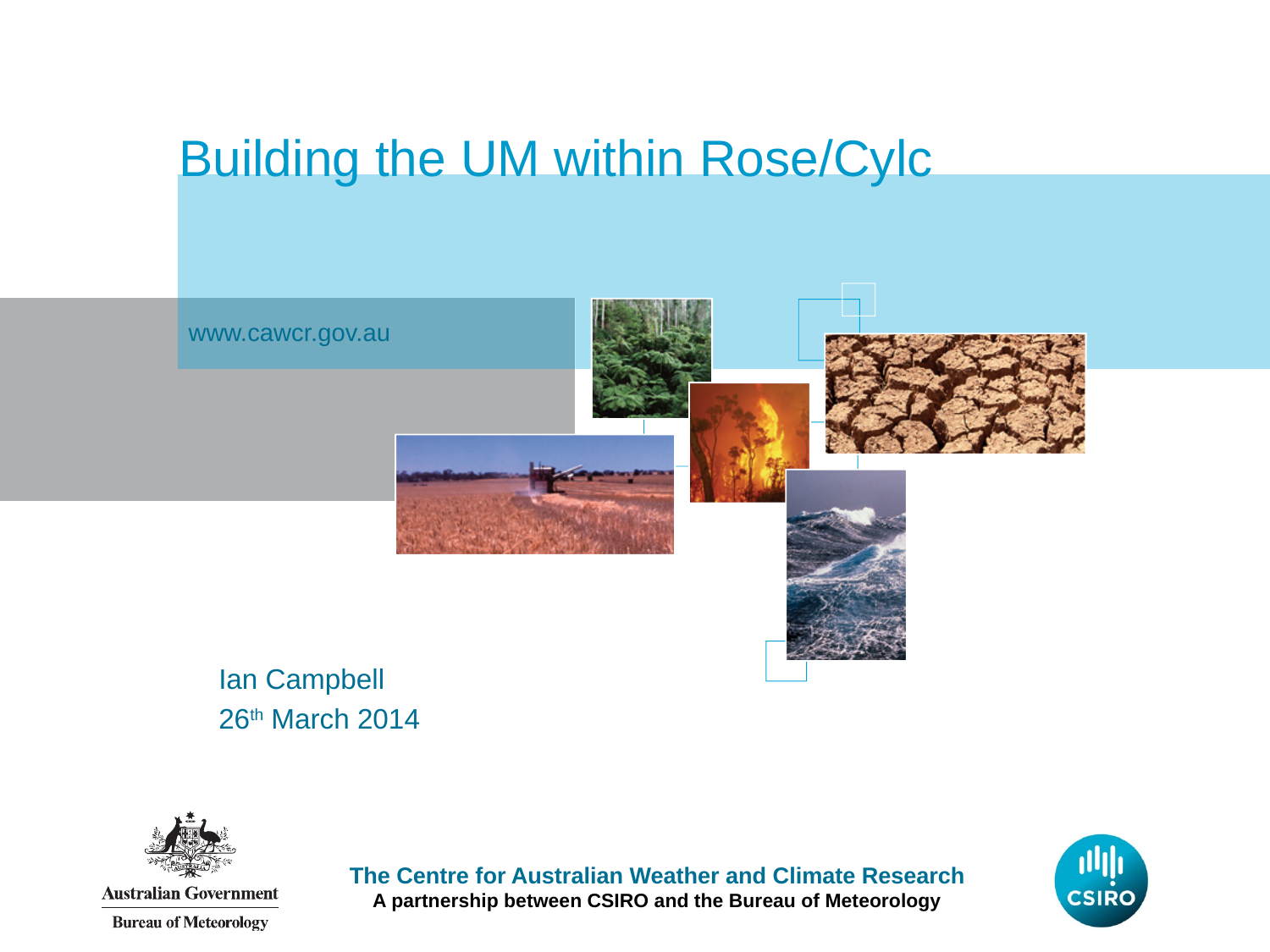

# Building the UM within Rose/Cylc
www.cawcr.gov.au
Ian Campbell
26th March 2014